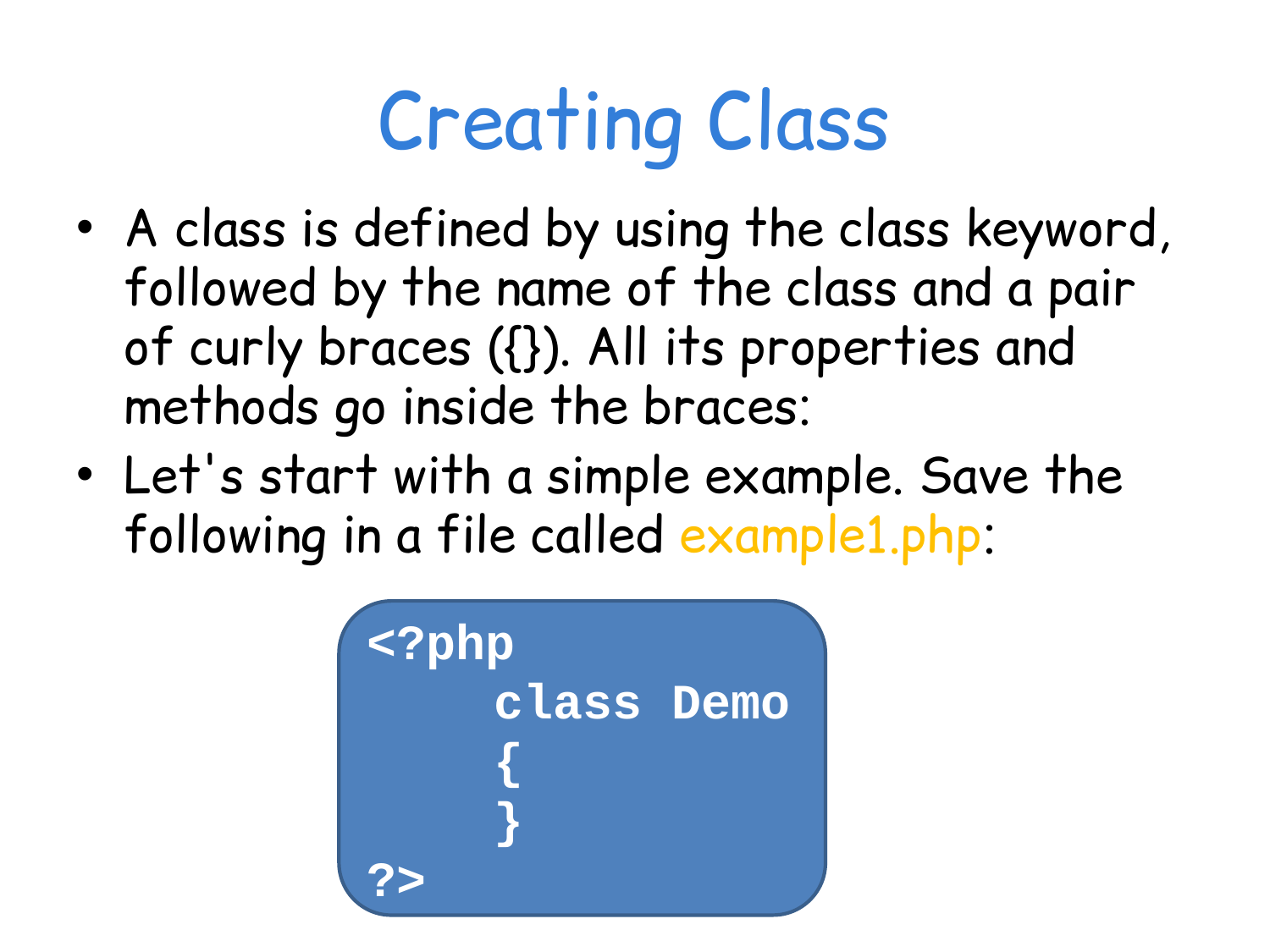

# Creating Class
A class is defined by using the class keyword, followed by the name of the class and a pair of curly braces ({}). All its properties and methods go inside the braces:
Let's start with a simple example. Save the following in a file called example1.php:
<?php
	class Demo
	{
 	}
?>
6